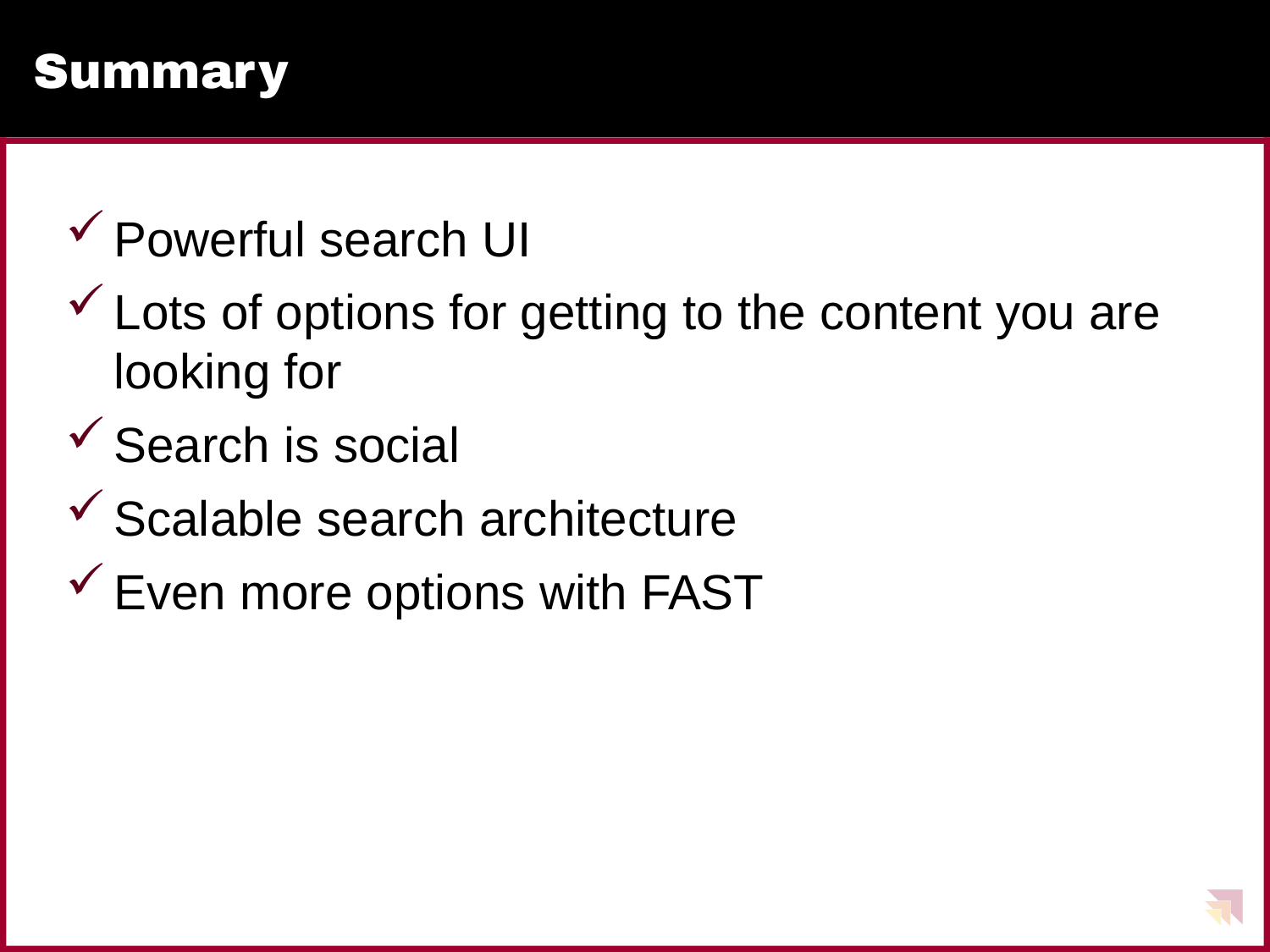

# Summary
Powerful search UI
Lots of options for getting to the content you are looking for
Search is social
Scalable search architecture
Even more options with FAST